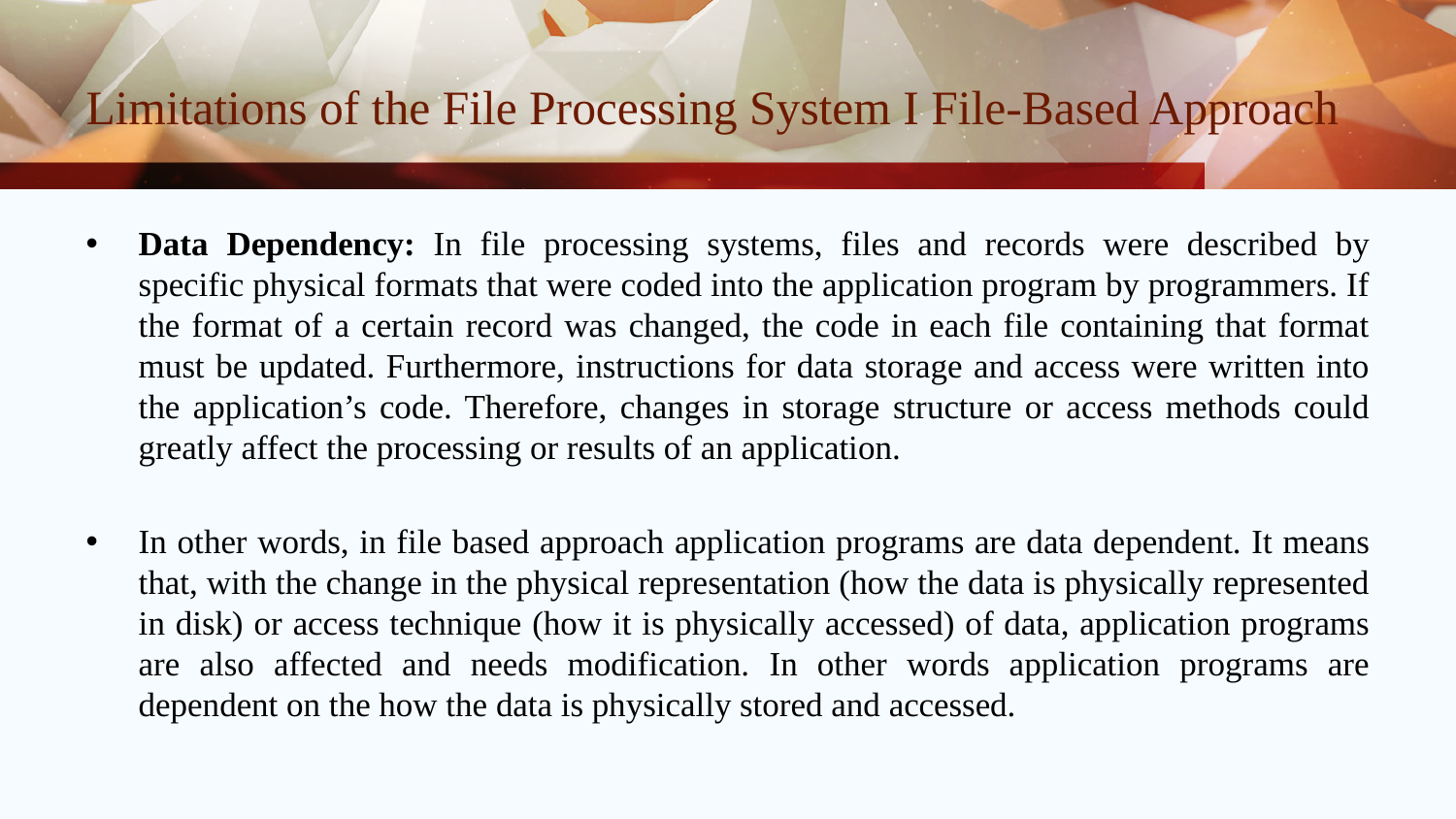

# Limitations of the File Processing System I File-Based Approach
Data Dependency: In file processing systems, files and records were described by specific physical formats that were coded into the application program by programmers. If the format of a certain record was changed, the code in each file containing that format must be updated. Furthermore, instructions for data storage and access were written into the application’s code. Therefore, changes in storage structure or access methods could greatly affect the processing or results of an application.

In other words, in file based approach application programs are data dependent. It means that, with the change in the physical representation (how the data is physically represented in disk) or access technique (how it is physically accessed) of data, application programs are also affected and needs modification. In other words application programs are dependent on the how the data is physically stored and accessed.